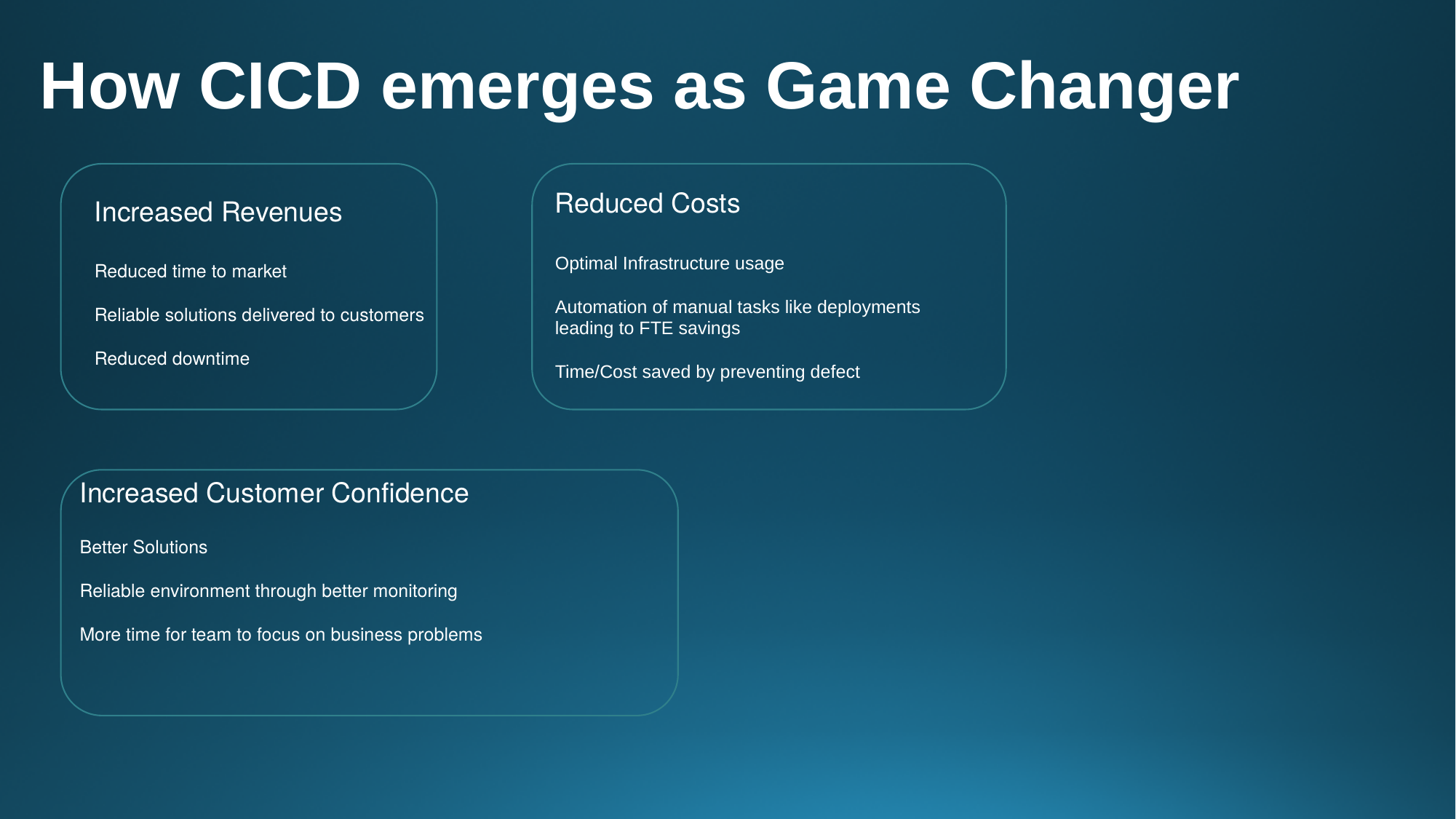

How CICD emerges as Game Changer

Increased Revenues

Reduced time to market

Reliable solutions delivered to customers

Reduced downtime

Reduced Costs

Optimal Infrastructure usage

Automation of manual tasks like deployments leading to FTE savings

Time/Cost saved by preventing defect

Increased Customer Confidence
Better Solutions

Reliable environment through better monitoring

More time for team to focus on business problems